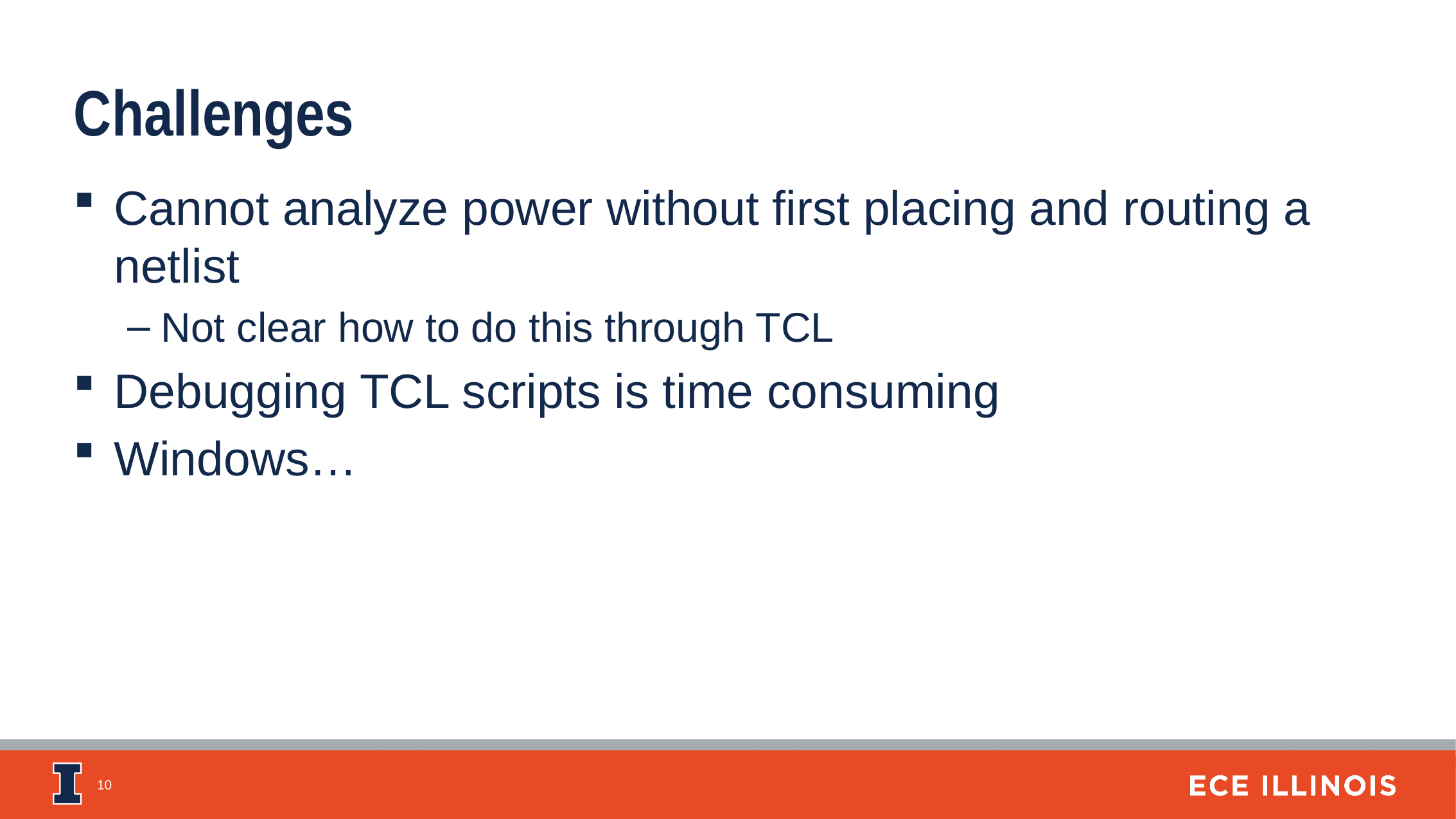

Challenges
Cannot analyze power without first placing and routing a netlist
Not clear how to do this through TCL
Debugging TCL scripts is time consuming
Windows…

10